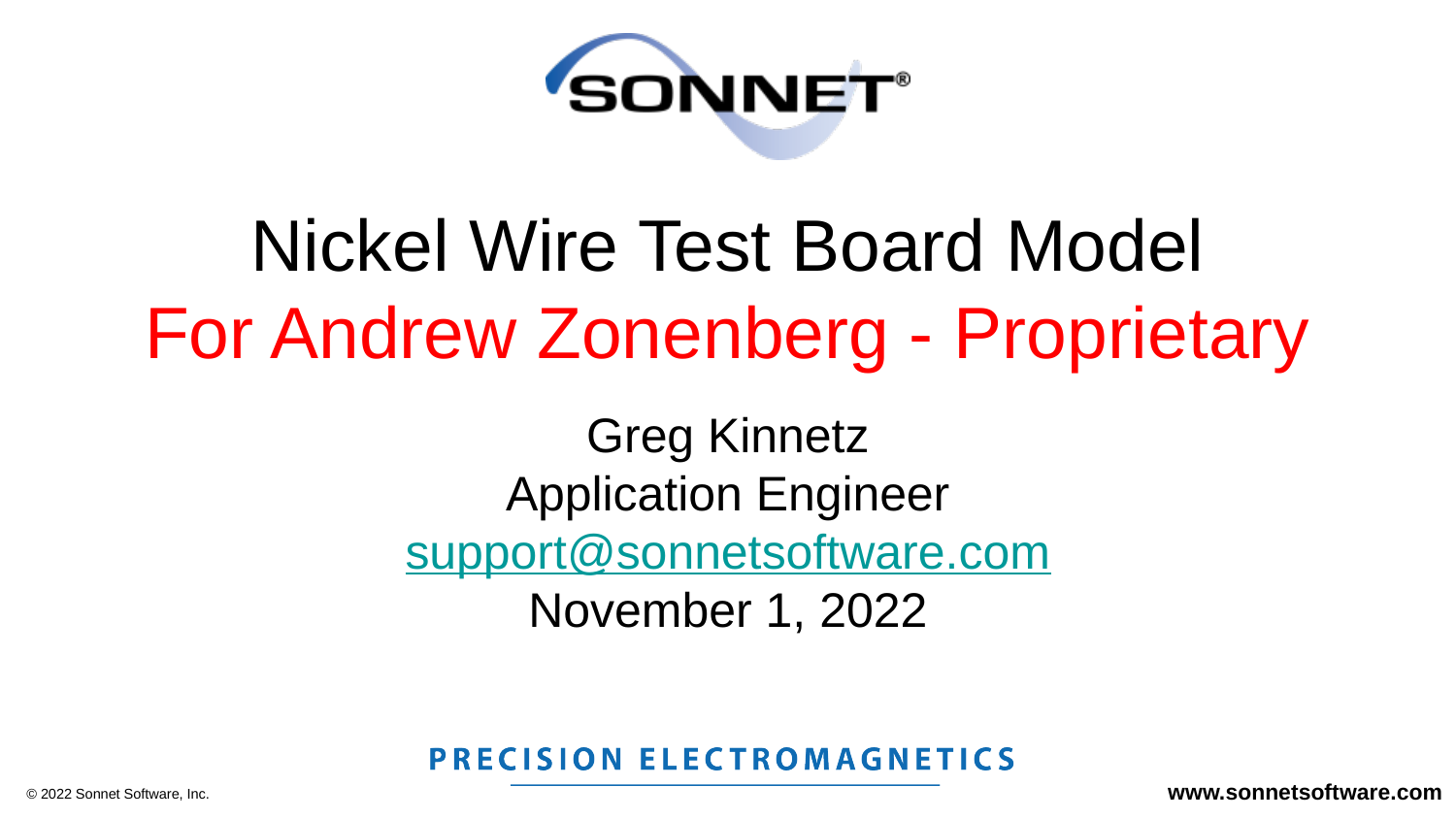

# Nickel Wire Test Board Model For Andrew Zonenberg - Proprietary
Greg Kinnetz
Application Engineer
support@sonnetsoftware.com
November 1, 2022